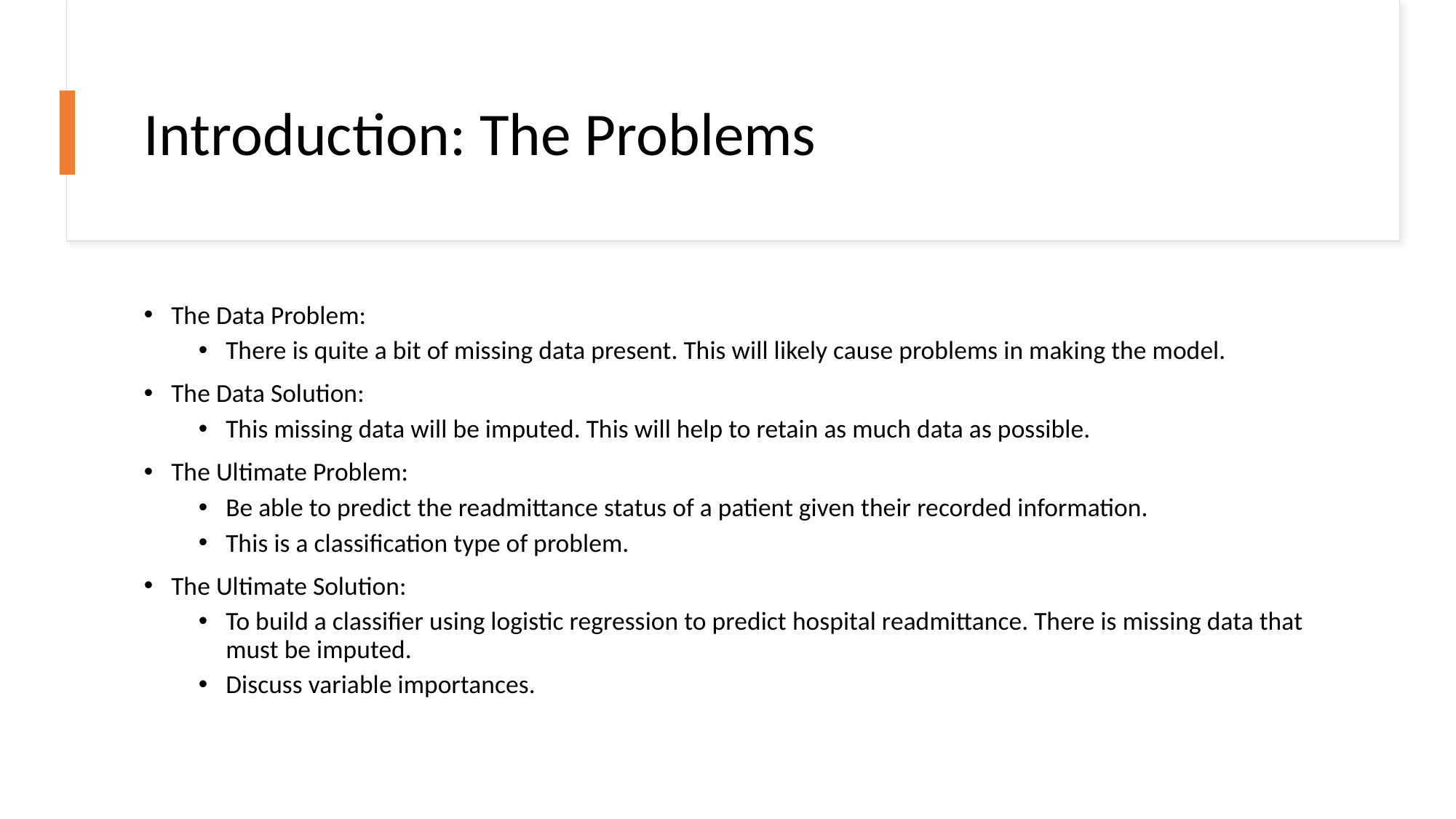

# Introduction: The Problems

The Data Problem:
There is quite a bit of missing data present. This will likely cause problems in making the model.
The Data Solution:
This missing data will be imputed. This will help to retain as much data as possible.
The Ultimate Problem:
Be able to predict the readmittance status of a patient given their recorded information.
This is a classification type of problem.
The Ultimate Solution:
To build a classifier using logistic regression to predict hospital readmittance. There is missing data that must be imputed.
Discuss variable importances.